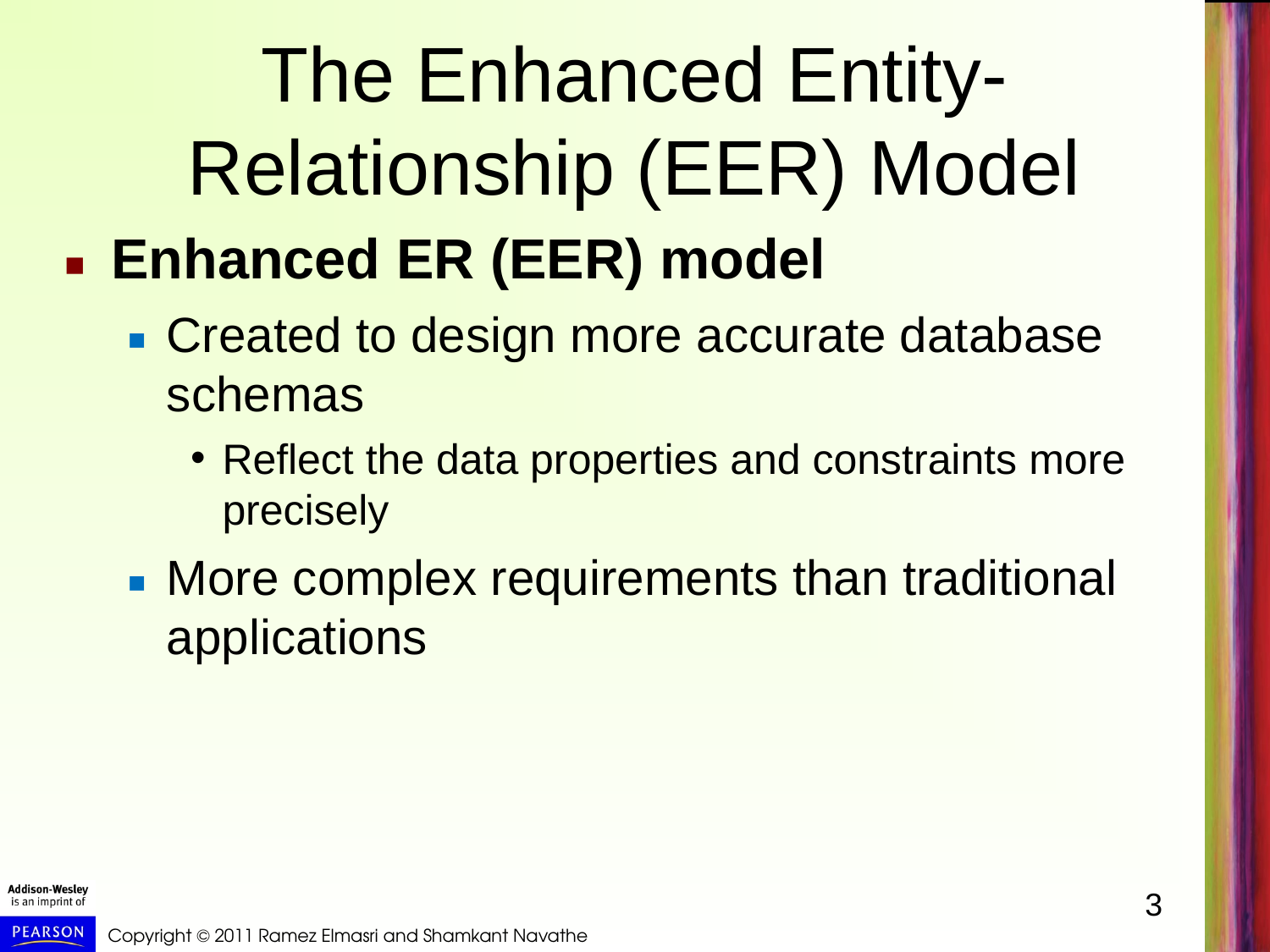

# The Enhanced Entity-Relationship (EER) Model
Enhanced ER (EER) model
Created to design more accurate database schemas
Reflect the data properties and constraints more precisely
More complex requirements than traditional applications